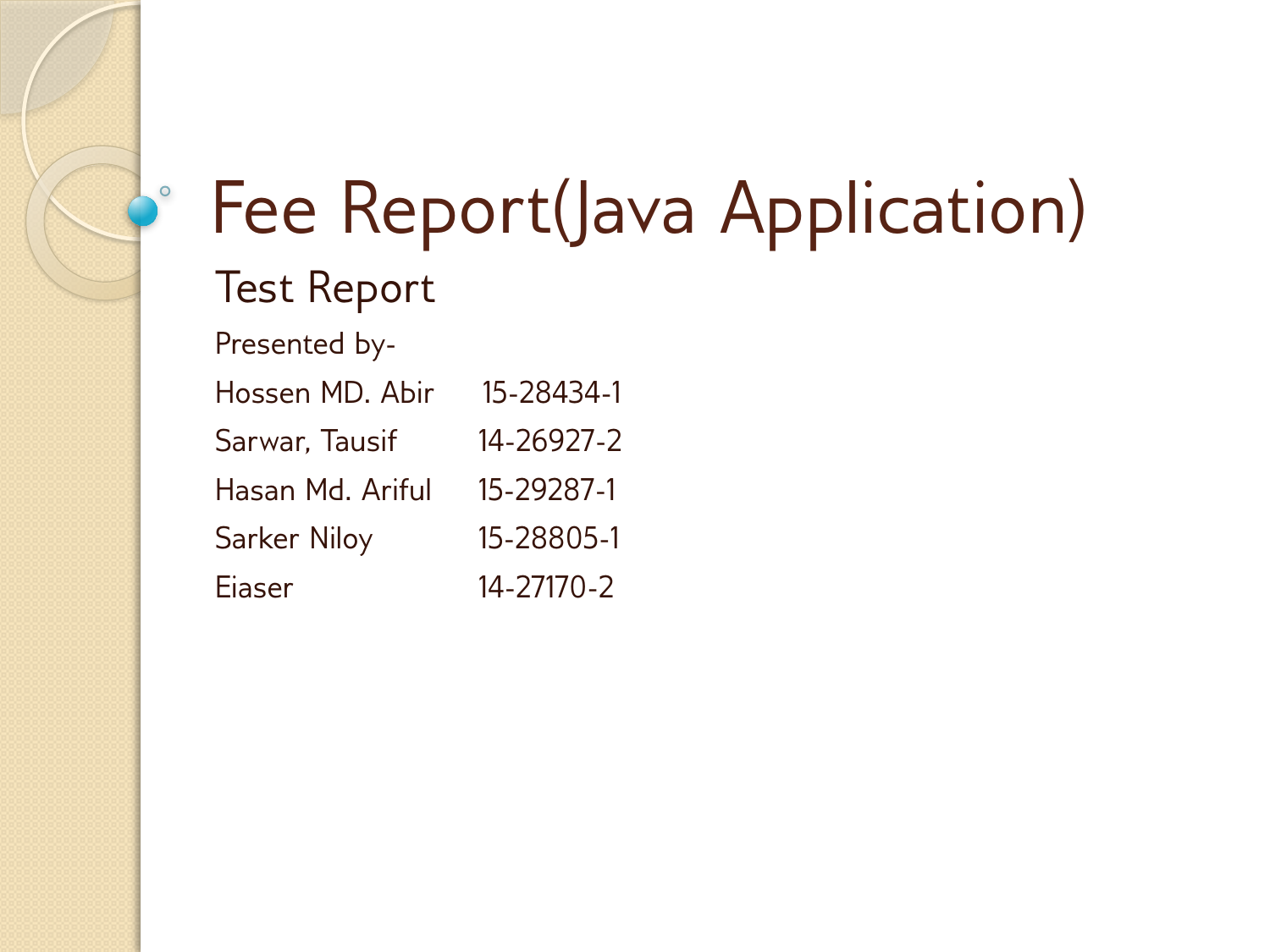

# Fee Report(Java Application)
Test Report
Presented by-
Hossen MD. Abir     15-28434-1
Sarwar, Tausif 	 14-26927-2
Hasan Md. Ariful	 15-29287-1
Sarker Niloy	 15-28805-1
Eiaser		 14-27170-2